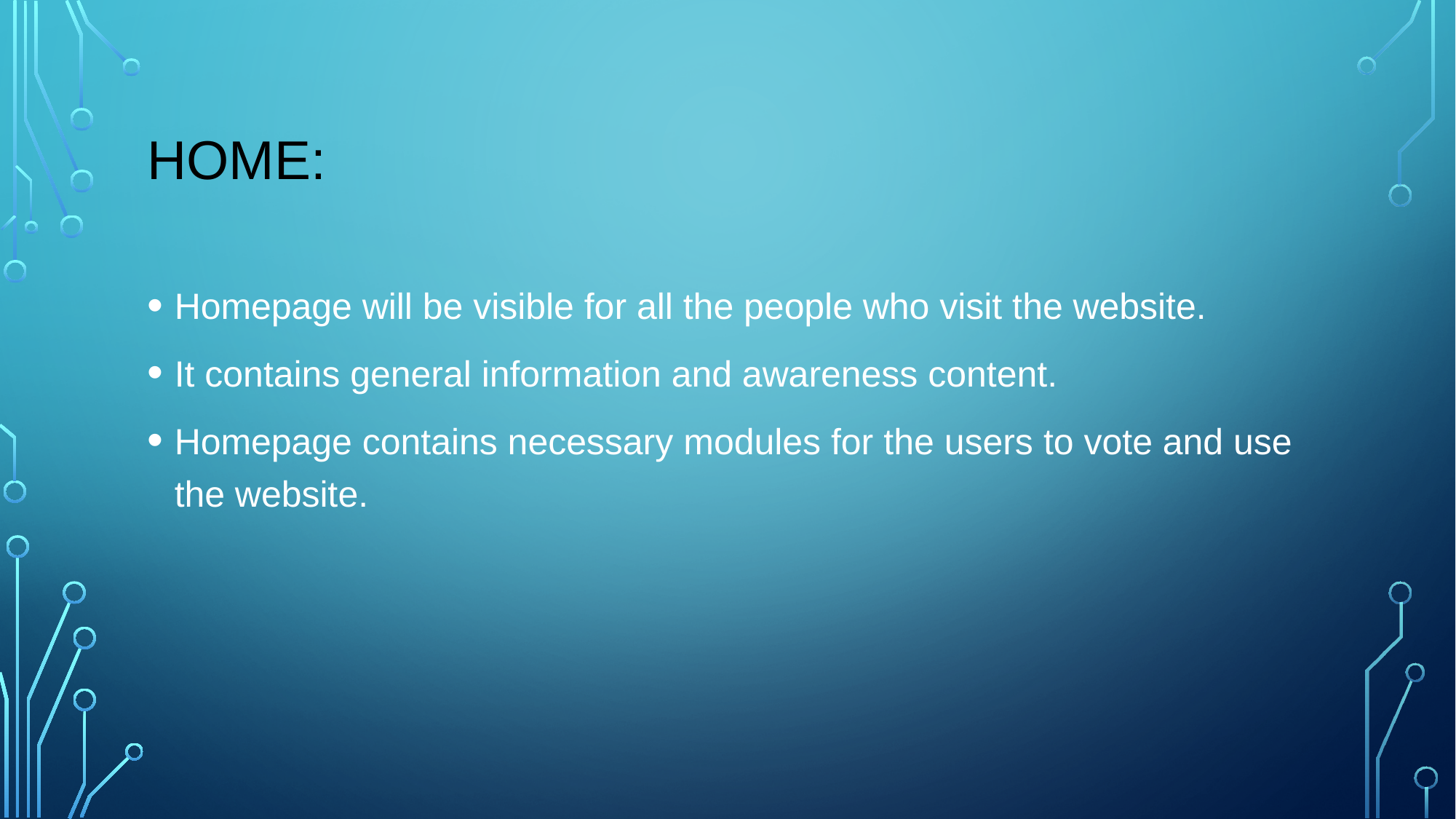

# Home:
Homepage will be visible for all the people who visit the website.
It contains general information and awareness content.
Homepage contains necessary modules for the users to vote and use the website.